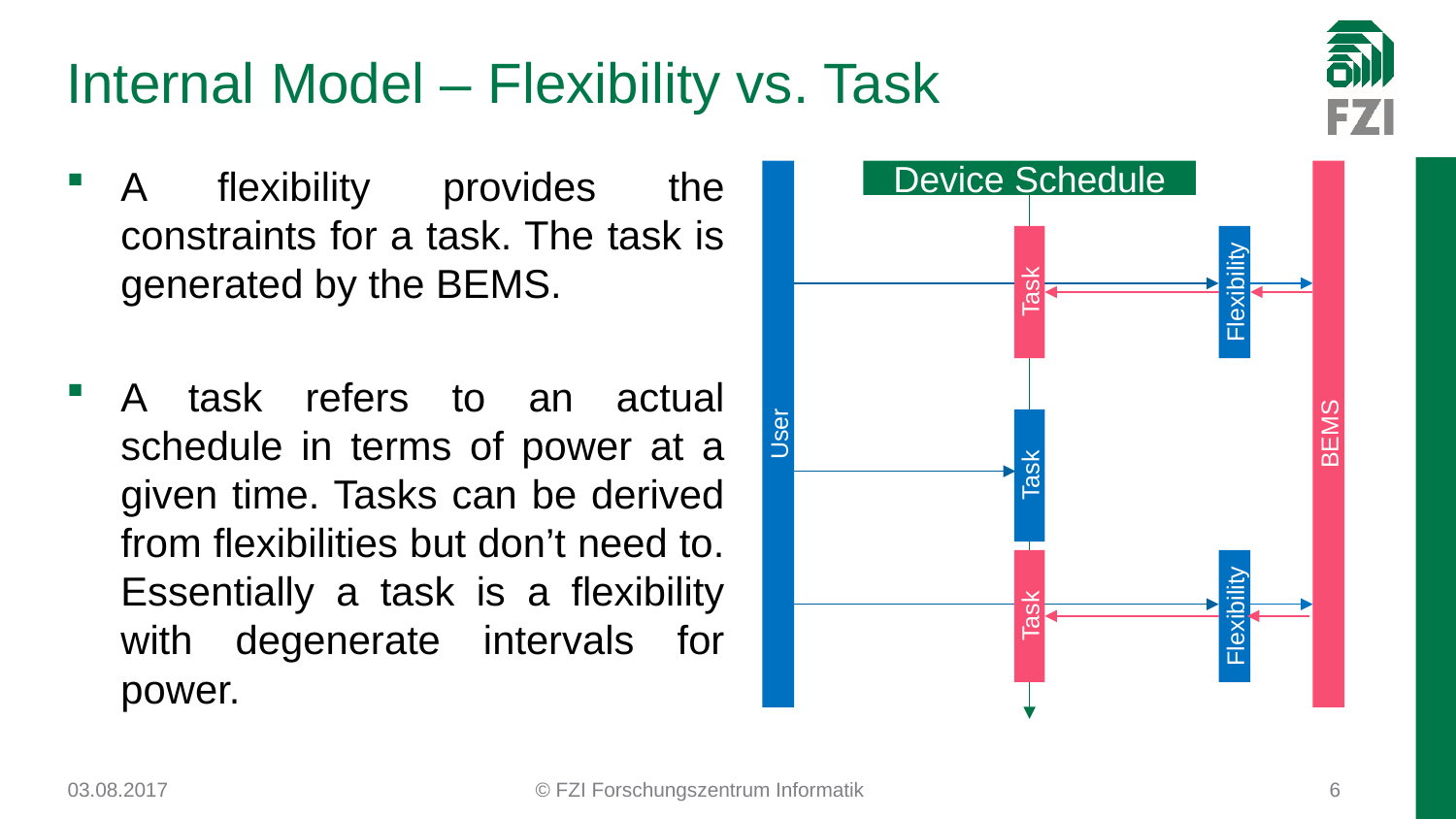

# Internal Model – Flexibility vs. Task
A flexibility provides the constraints for a task. The task is generated by the BEMS.

A task refers to an actual schedule in terms of power at a given time. Tasks can be derived from flexibilities but don’t need to.
Essentially a task is a flexibility with degenerate intervals for power.
Device Schedule
Flexibility
Task
User
BEMS
Task
Flexibility
Task
03.08.2017
© FZI Forschungszentrum Informatik
6